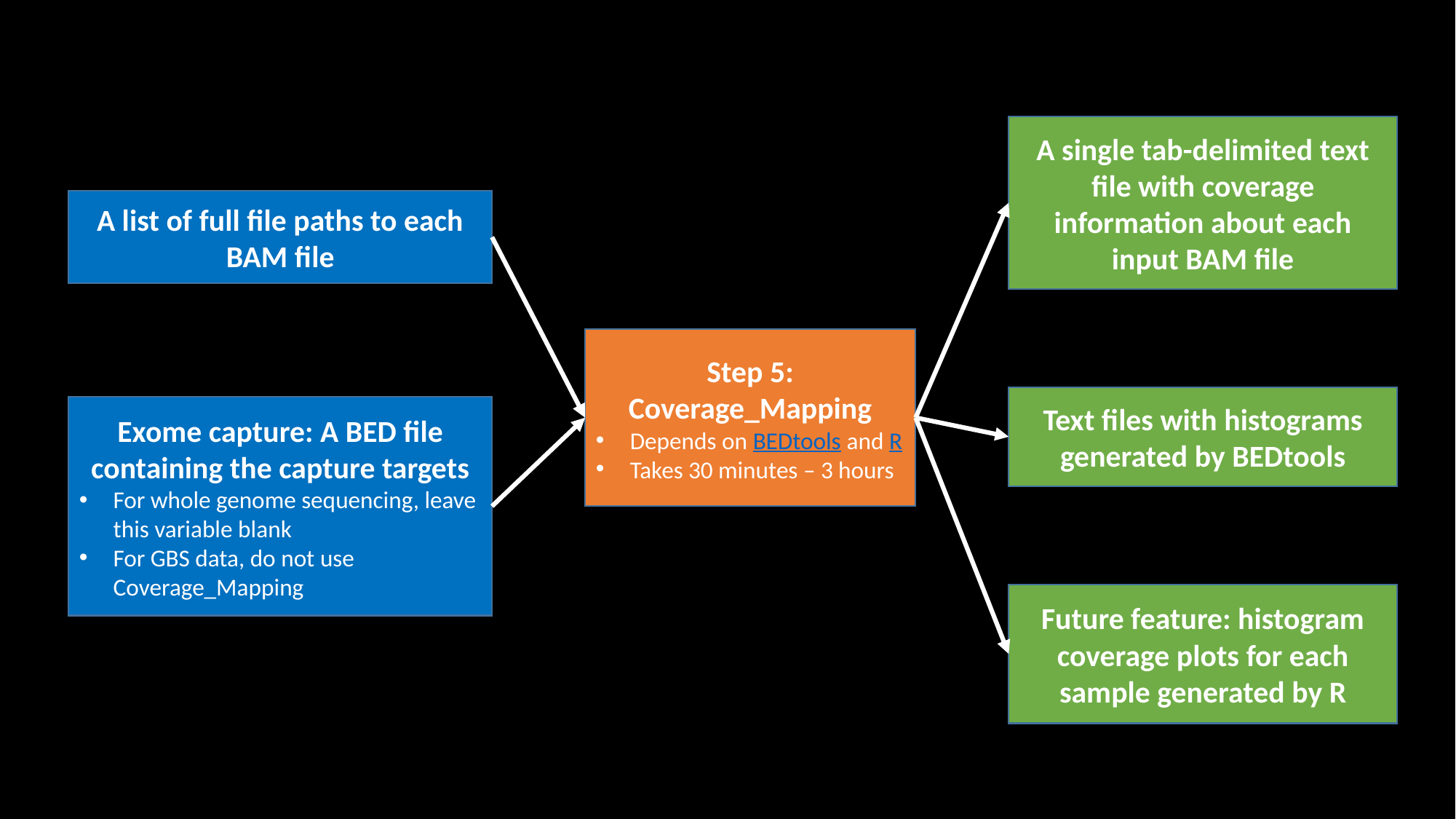

A single tab-delimited text file with coverage information about each input BAM file
A list of full file paths to each BAM file
Step 5: Coverage_Mapping
Depends on BEDtools and R
Takes 30 minutes – 3 hours
Text files with histograms generated by BEDtools
Exome capture: A BED file containing the capture targets
For whole genome sequencing, leave this variable blank
For GBS data, do not use Coverage_Mapping
Future feature: histogram coverage plots for each sample generated by R